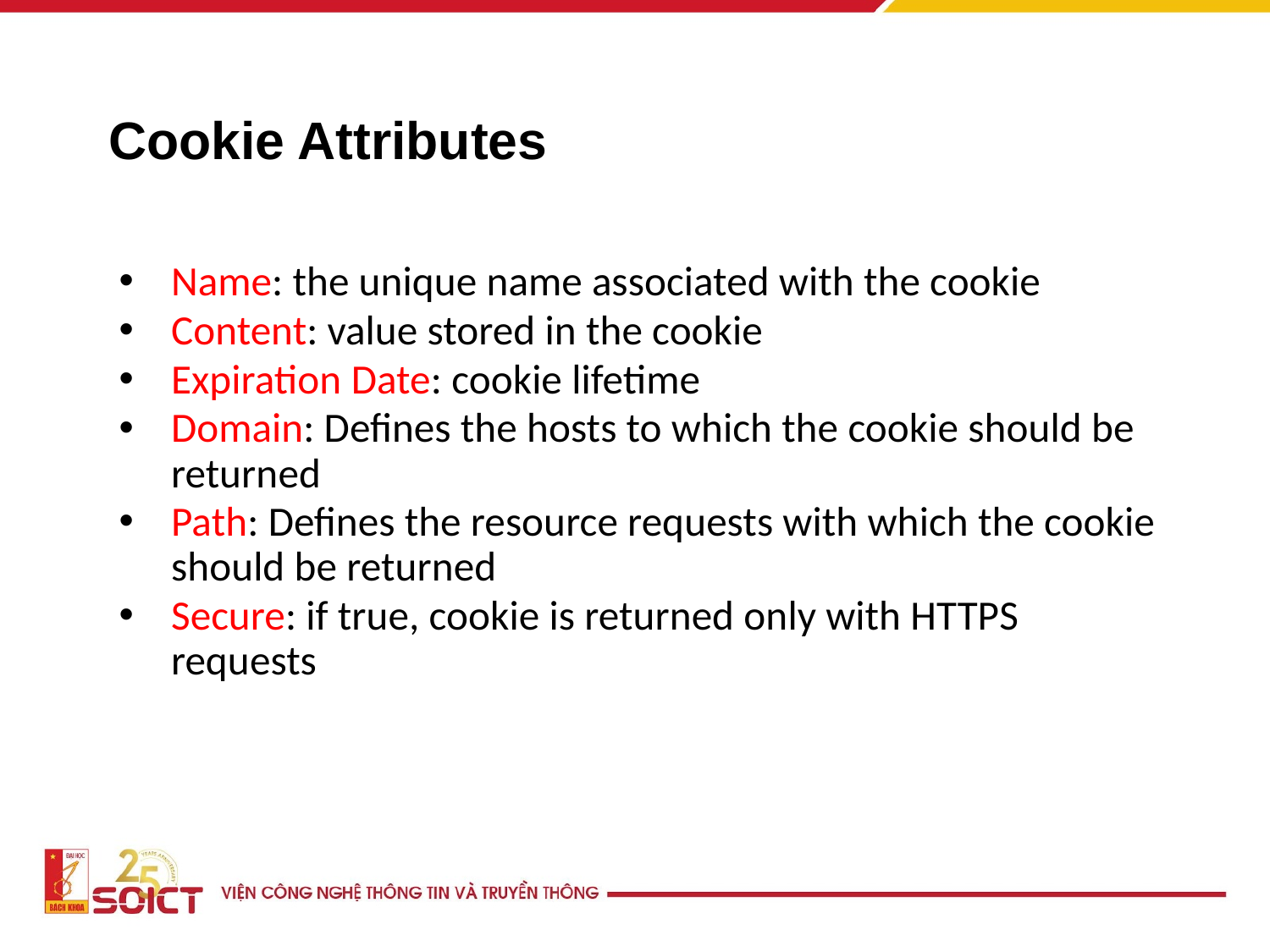

# Cookie Attributes
Name: the unique name associated with the cookie
Content: value stored in the cookie
Expiration Date: cookie lifetime
Domain: Defines the hosts to which the cookie should be returned
Path: Defines the resource requests with which the cookie should be returned
Secure: if true, cookie is returned only with HTTPS requests